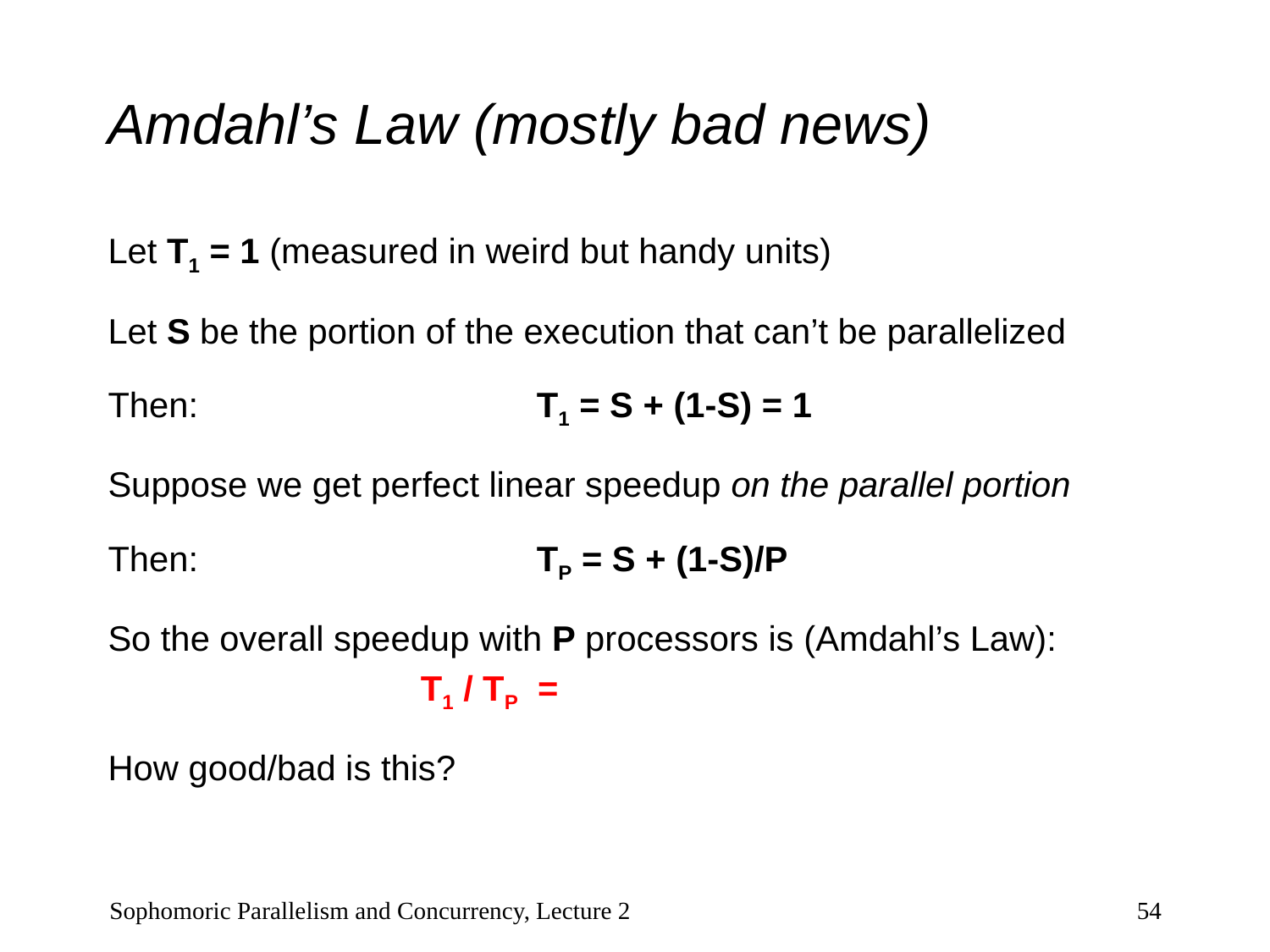

# Amdahl’s Law (mostly bad news)
Let T1 = 1 (measured in weird but handy units)

Let S be the portion of the execution that can’t be parallelized

Then: 			T1 = S + (1-S) = 1

Suppose we get perfect linear speedup on the parallel portion

Then:			TP = S + (1-S)/P

So the overall speedup with P processors is (Amdahl’s Law):
T1 / TP  =

How good/bad is this?
Sophomoric Parallelism and Concurrency, Lecture 2
54